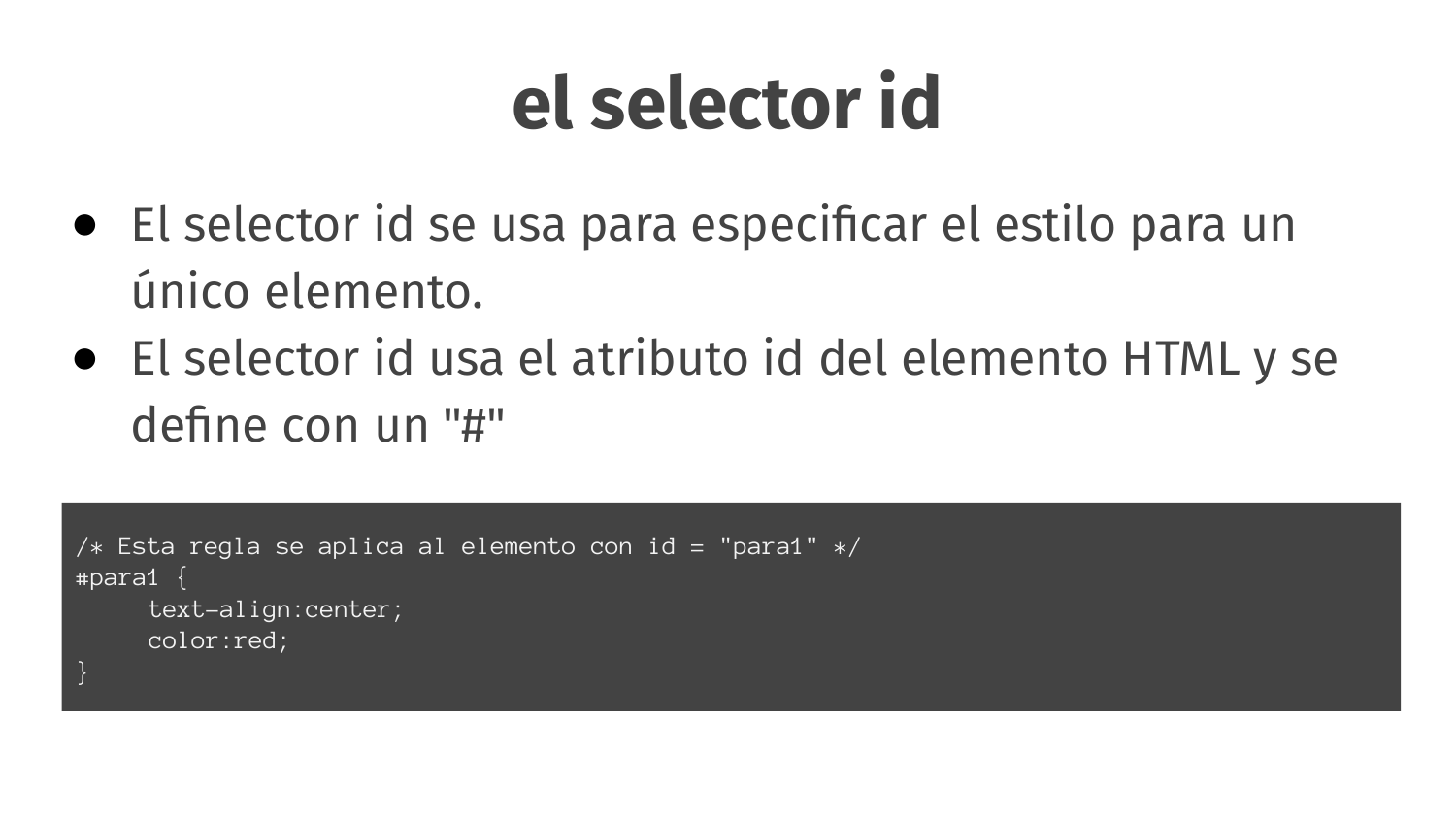

el selector id
El selector id se usa para especificar el estilo para un único elemento.
El selector id usa el atributo id del elemento HTML y se define con un "#"

/* Esta regla se aplica al elemento con id = "para1" */
#para1 {
text-align:center;
color:red;
}